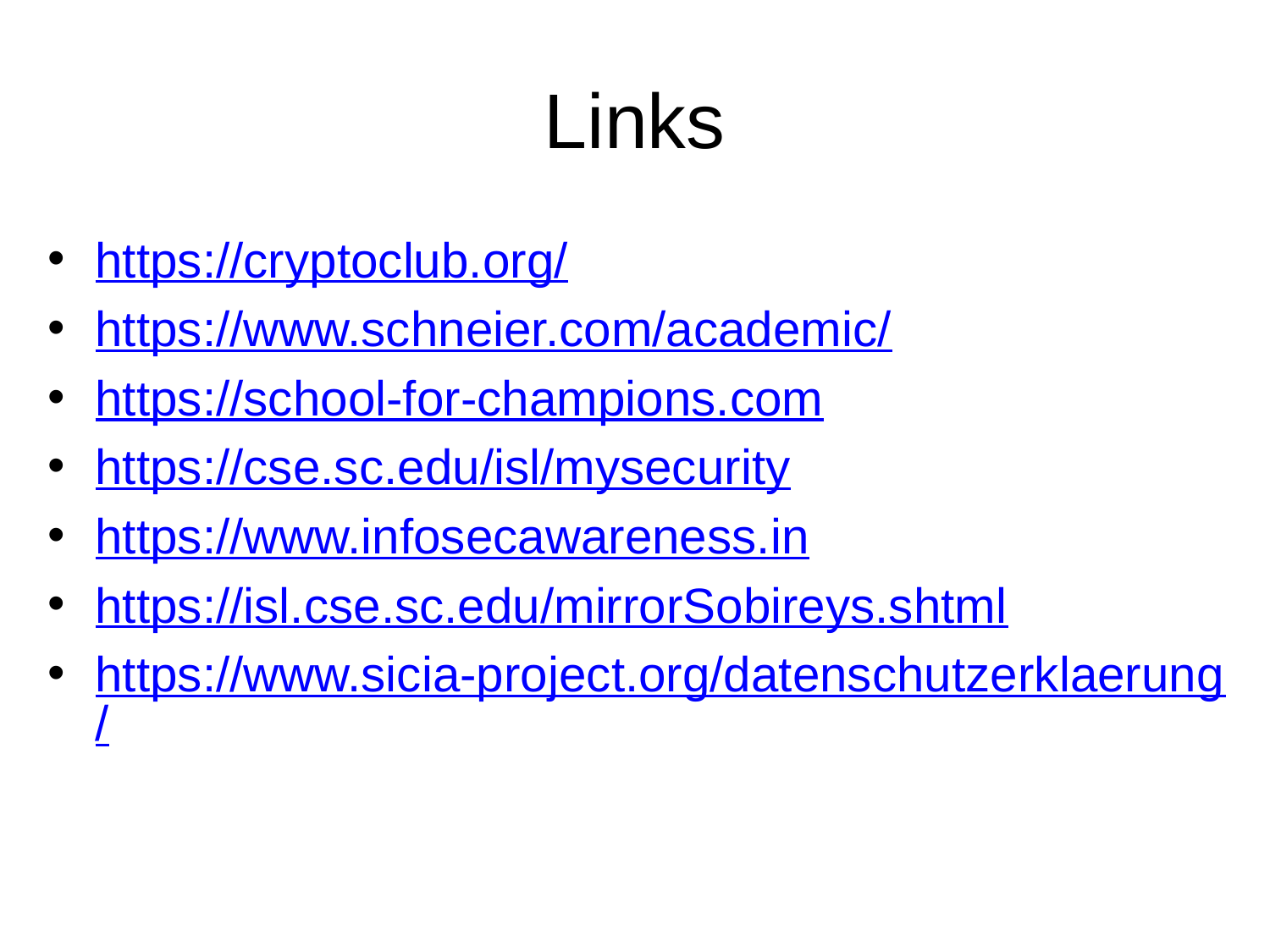

# Links
https://cryptoclub.org/
https://www.schneier.com/academic/
https://school-for-champions.com
https://cse.sc.edu/isl/mysecurity
https://www.infosecawareness.in
https://isl.cse.sc.edu/mirrorSobireys.shtml
https://www.sicia-project.org/datenschutzerklaerung/